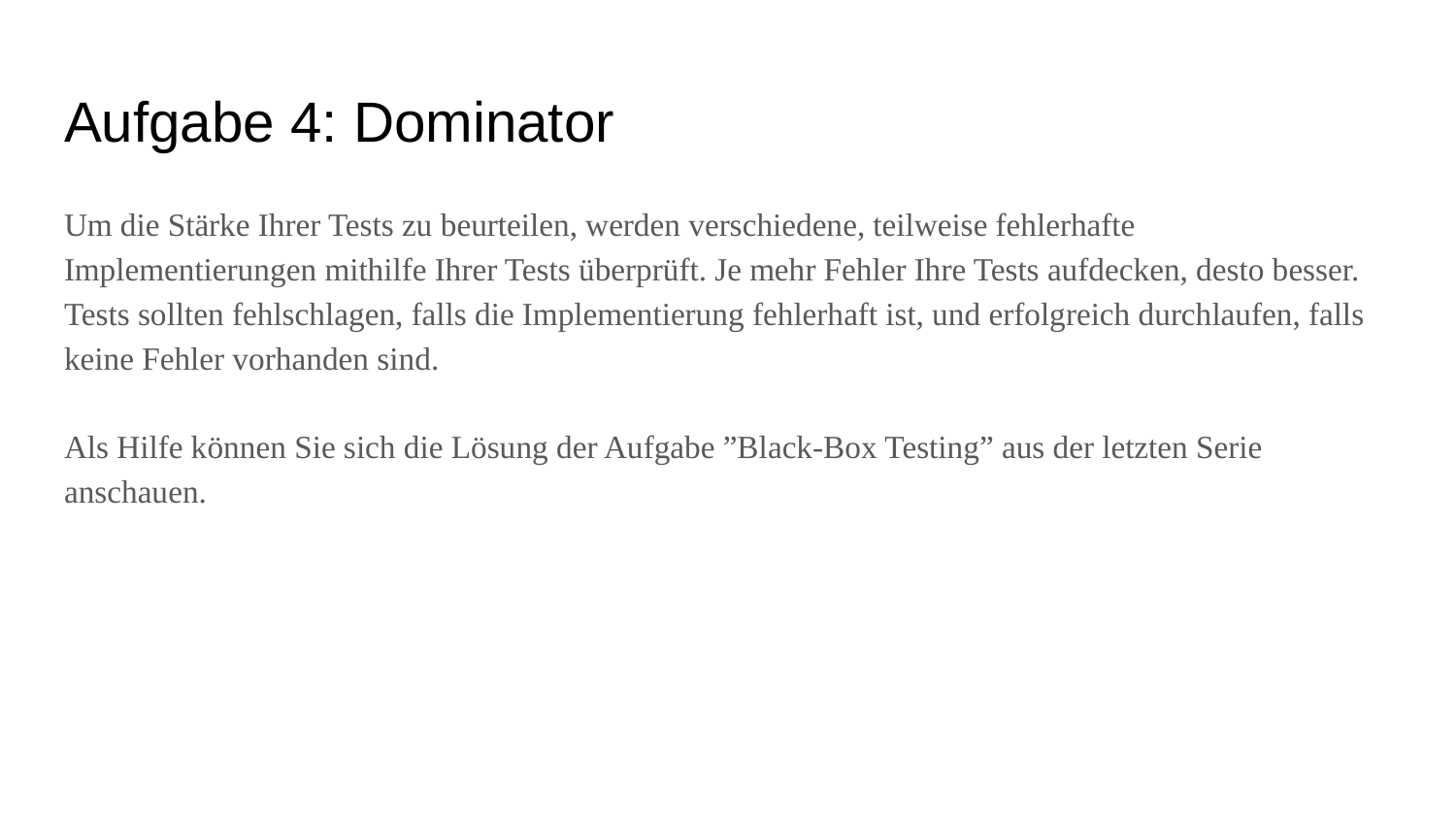

# Aufgabe 4: Dominator
Um die Stärke Ihrer Tests zu beurteilen, werden verschiedene, teilweise fehlerhafte Implementierungen mithilfe Ihrer Tests überprüft. Je mehr Fehler Ihre Tests aufdecken, desto besser. Tests sollten fehlschlagen, falls die Implementierung fehlerhaft ist, und erfolgreich durchlaufen, falls keine Fehler vorhanden sind.

Als Hilfe können Sie sich die Lösung der Aufgabe ”Black-Box Testing” aus der letzten Serie anschauen.